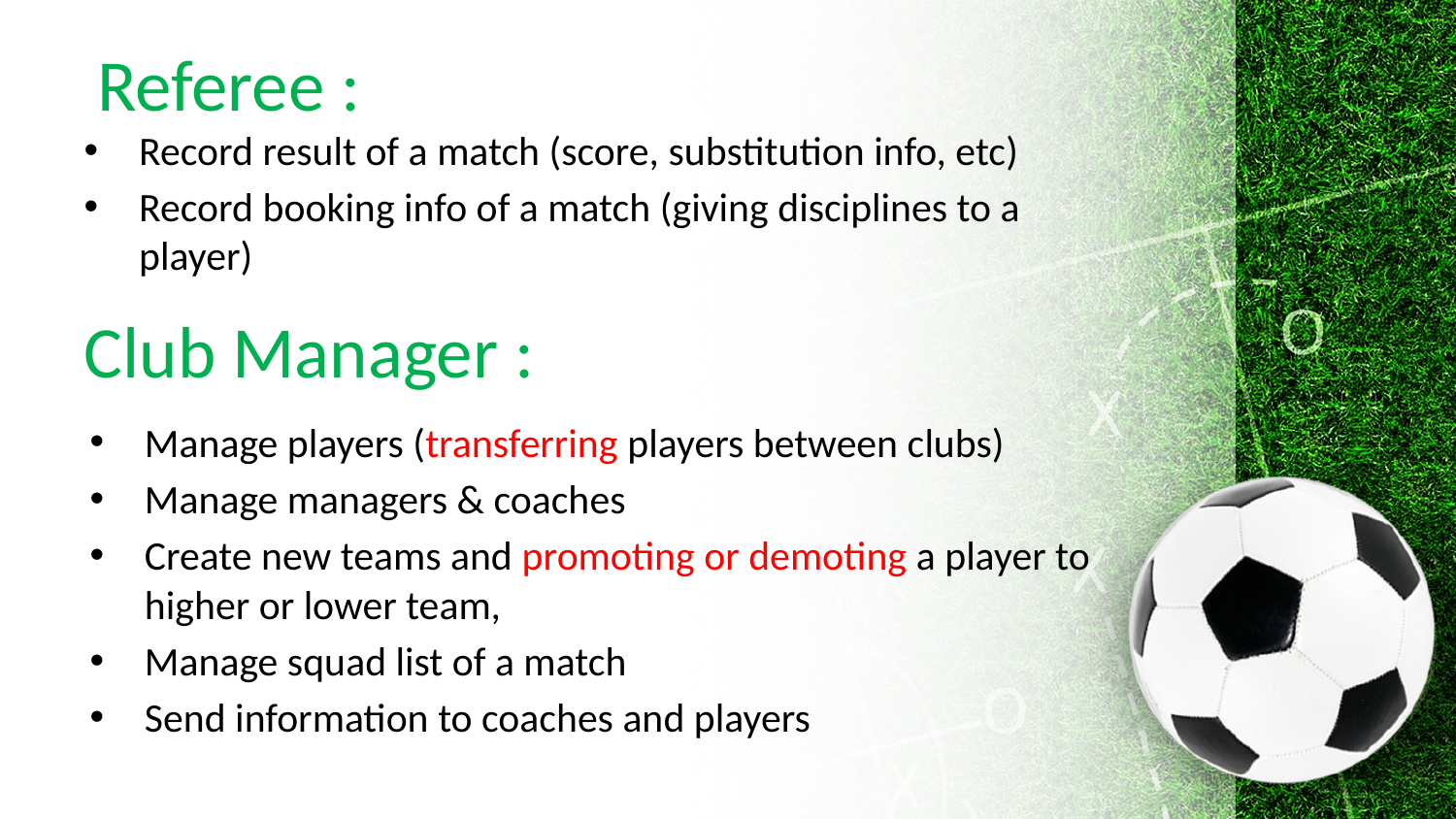

# Referee :
Record result of a match (score, substitution info, etc)
Record booking info of a match (giving disciplines to a player)
Club Manager :
Manage players (transferring players between clubs)
Manage managers & coaches
Create new teams and promoting or demoting a player to higher or lower team,
Manage squad list of a match
Send information to coaches and players